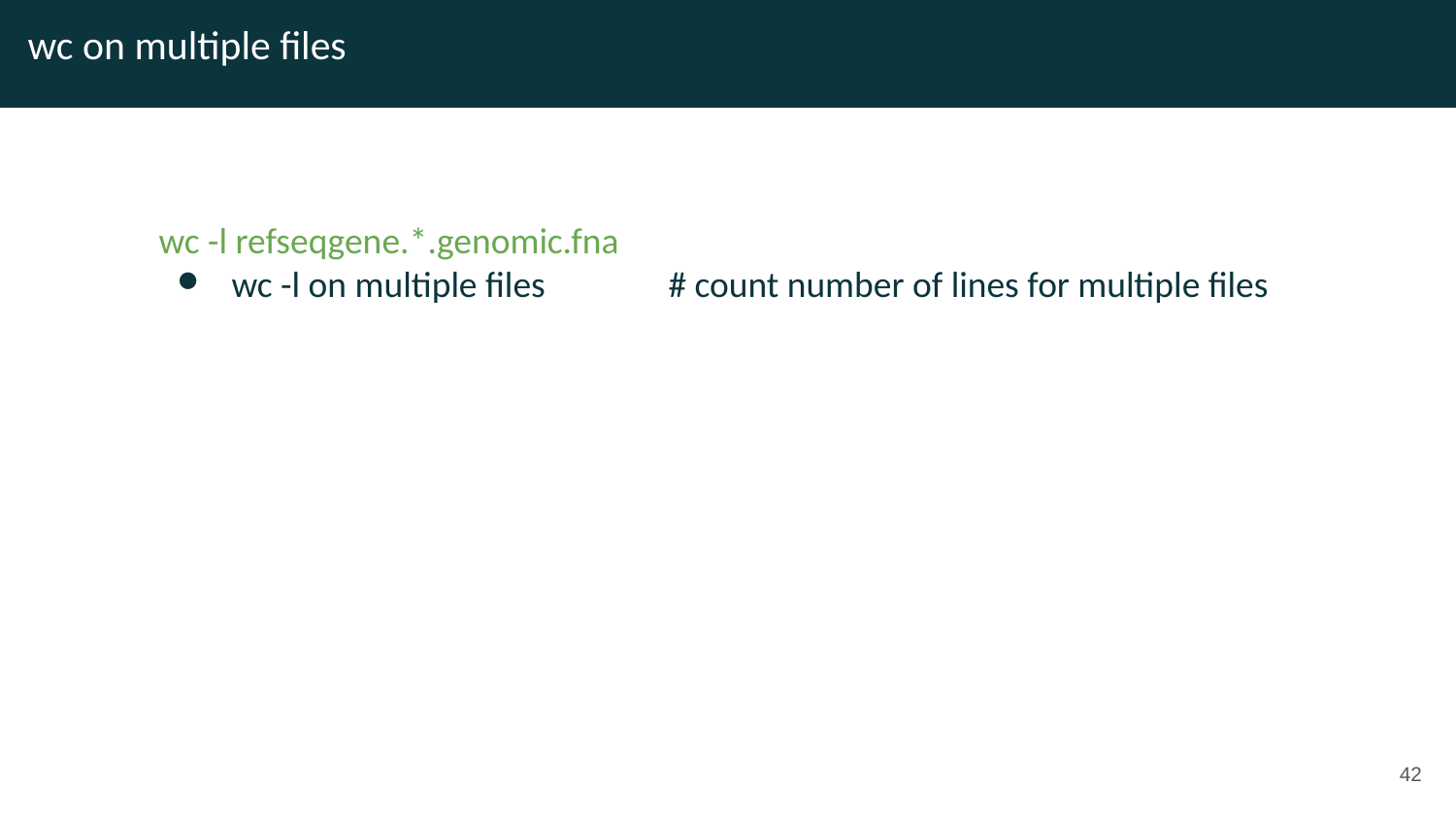

# wc on multiple files
wc -l refseqgene.*.genomic.fna
wc -l on multiple files	# count number of lines for multiple files
42